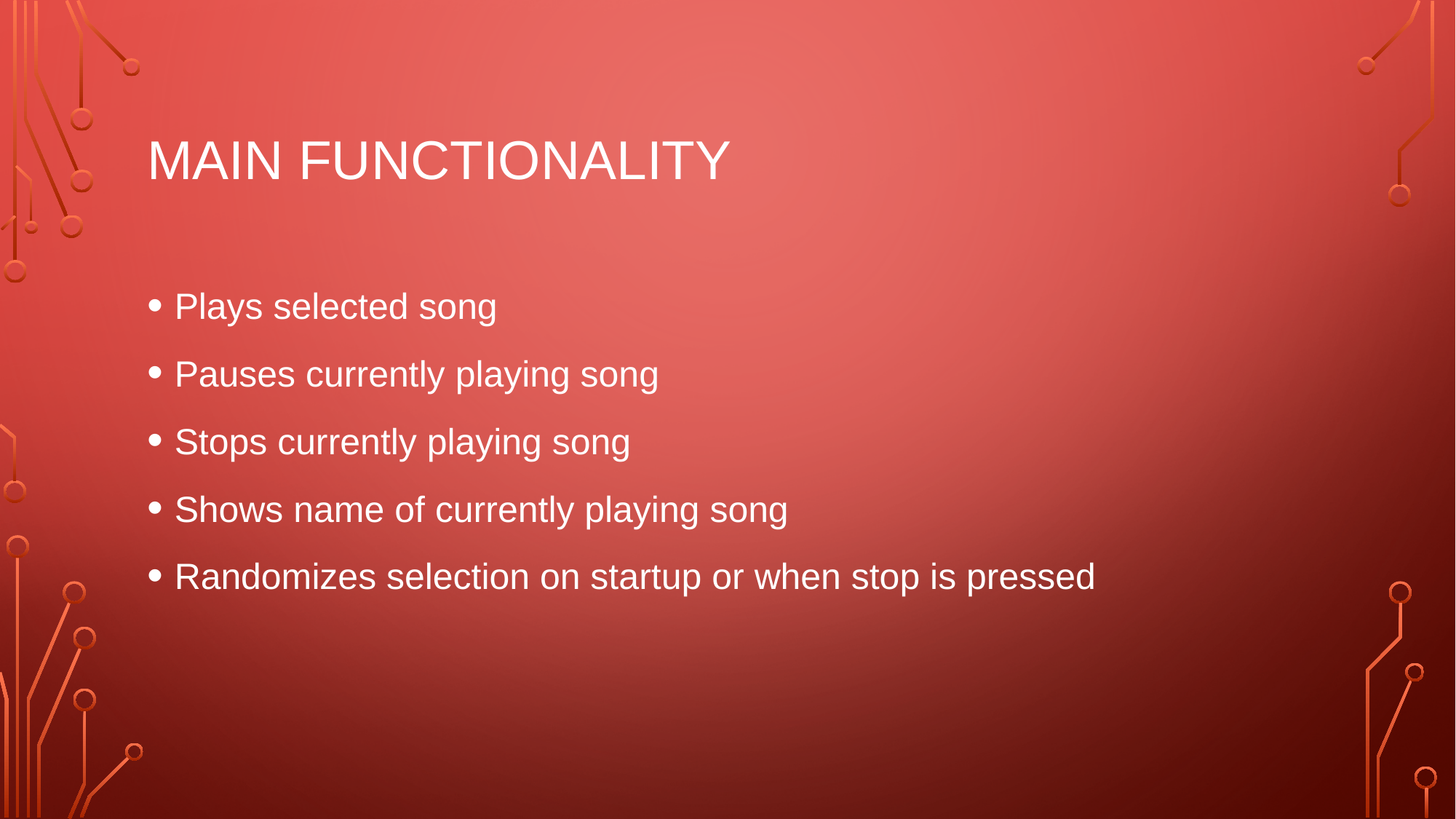

# Main Functionality
Plays selected song
Pauses currently playing song
Stops currently playing song
Shows name of currently playing song
Randomizes selection on startup or when stop is pressed